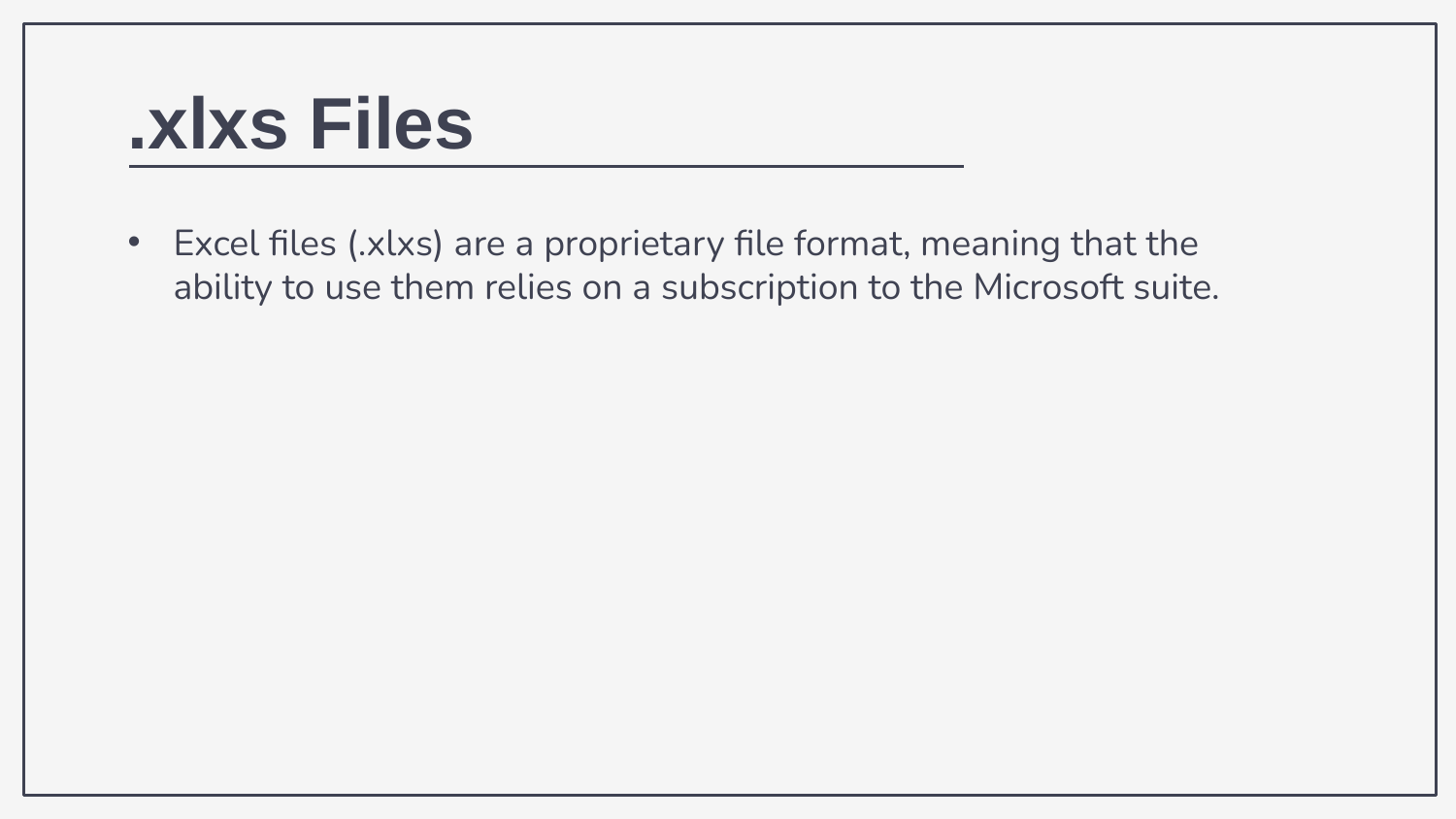

.xlxs Files
Excel files (.xlxs) are a proprietary file format, meaning that the ability to use them relies on a subscription to the Microsoft suite.